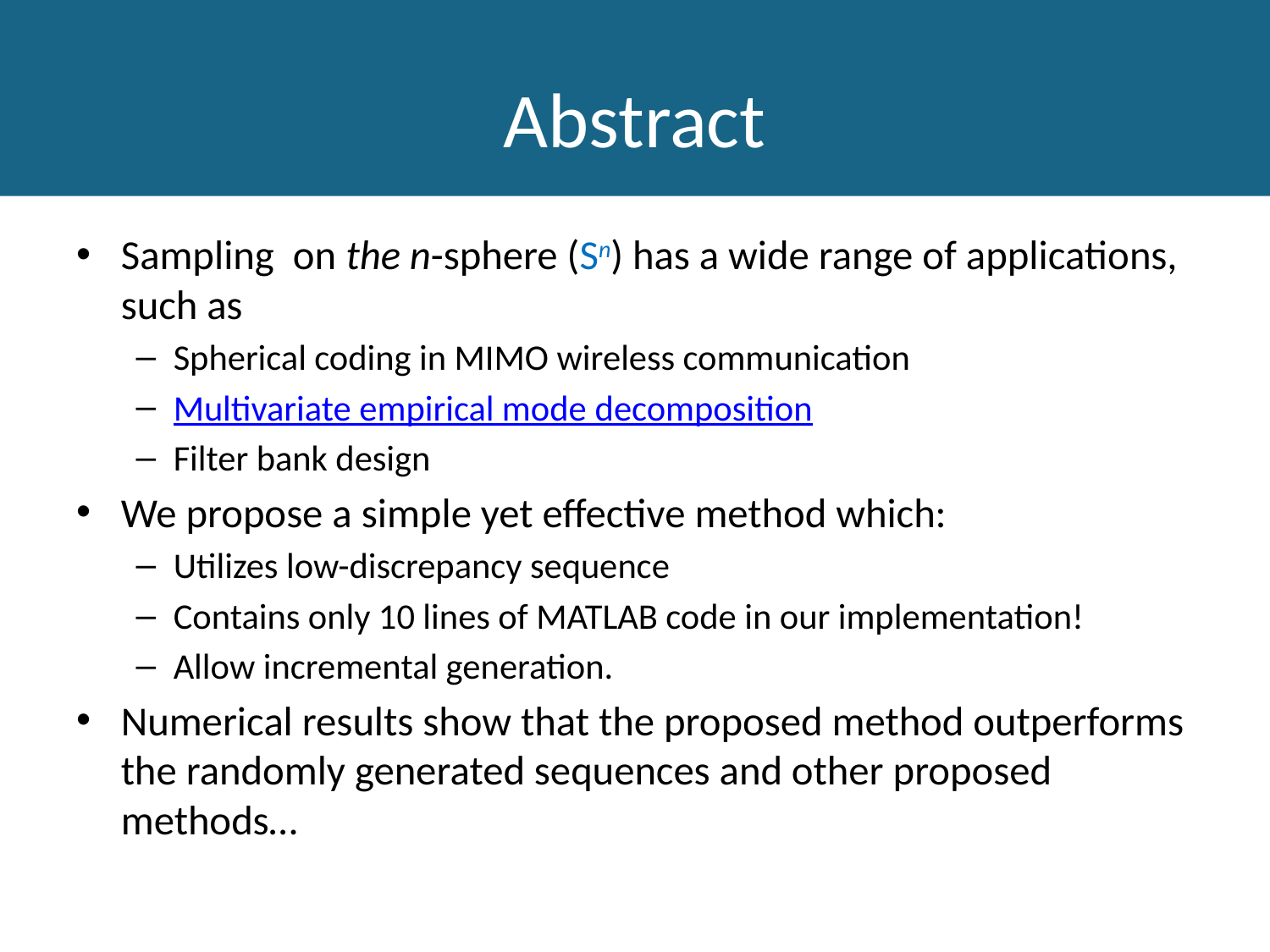

# Abstract
Sampling  on the n-sphere (Sn) has a wide range of applications, such as
Spherical coding in MIMO wireless communication
Multivariate empirical mode decomposition
Filter bank design
We propose a simple yet effective method which:
Utilizes low-discrepancy sequence
Contains only 10 lines of MATLAB code in our implementation!
Allow incremental generation.
Numerical results show that the proposed method outperforms the randomly generated sequences and other proposed methods…